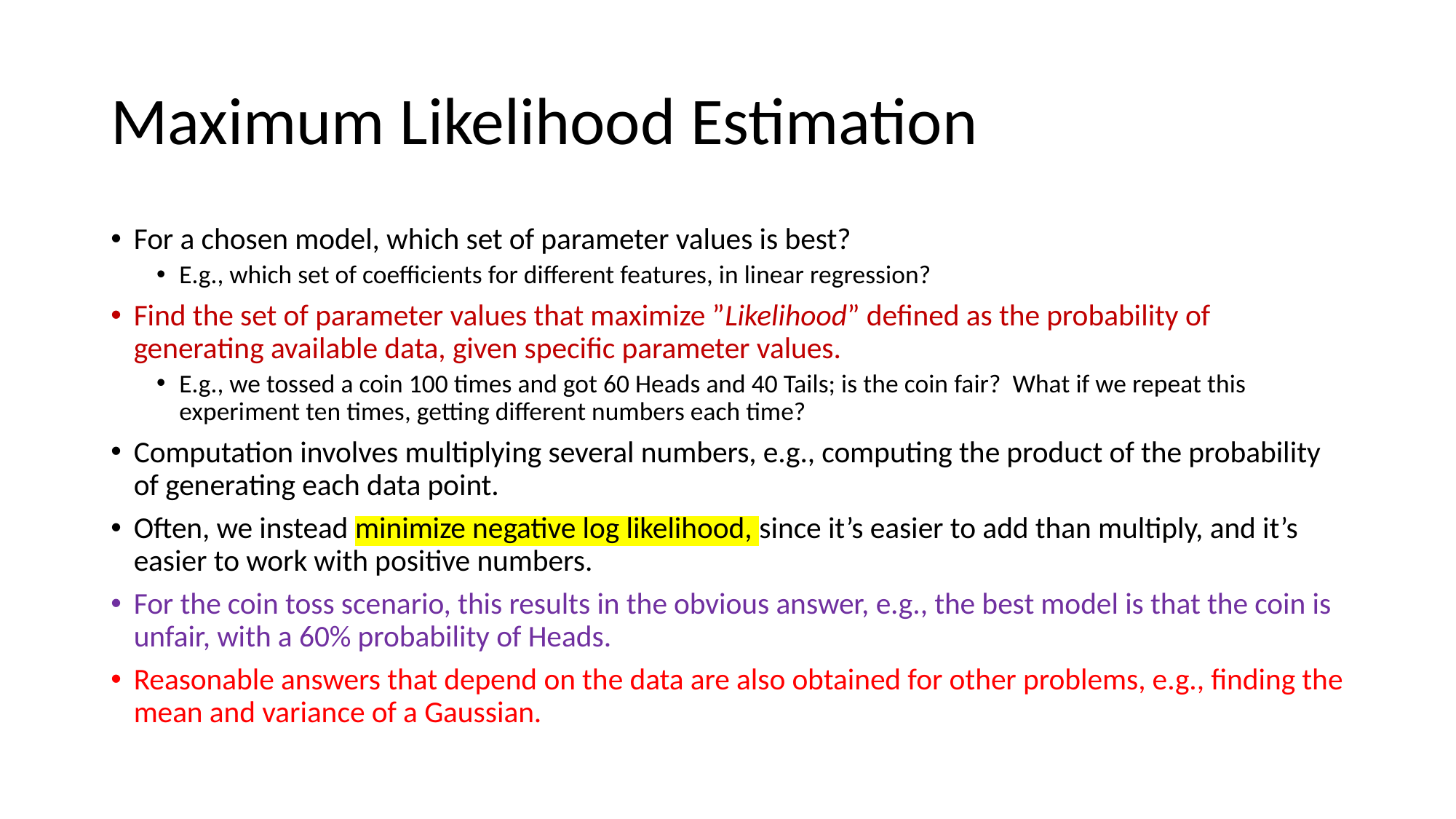

# Maximum Likelihood Estimation
For a chosen model, which set of parameter values is best?
E.g., which set of coefficients for different features, in linear regression?
Find the set of parameter values that maximize ”Likelihood” defined as the probability of generating available data, given specific parameter values.
E.g., we tossed a coin 100 times and got 60 Heads and 40 Tails; is the coin fair?  What if we repeat this experiment ten times, getting different numbers each time?
Computation involves multiplying several numbers, e.g., computing the product of the probability of generating each data point.
Often, we instead minimize negative log likelihood, since it’s easier to add than multiply, and it’s easier to work with positive numbers.
For the coin toss scenario, this results in the obvious answer, e.g., the best model is that the coin is unfair, with a 60% probability of Heads.
Reasonable answers that depend on the data are also obtained for other problems, e.g., finding the mean and variance of a Gaussian.